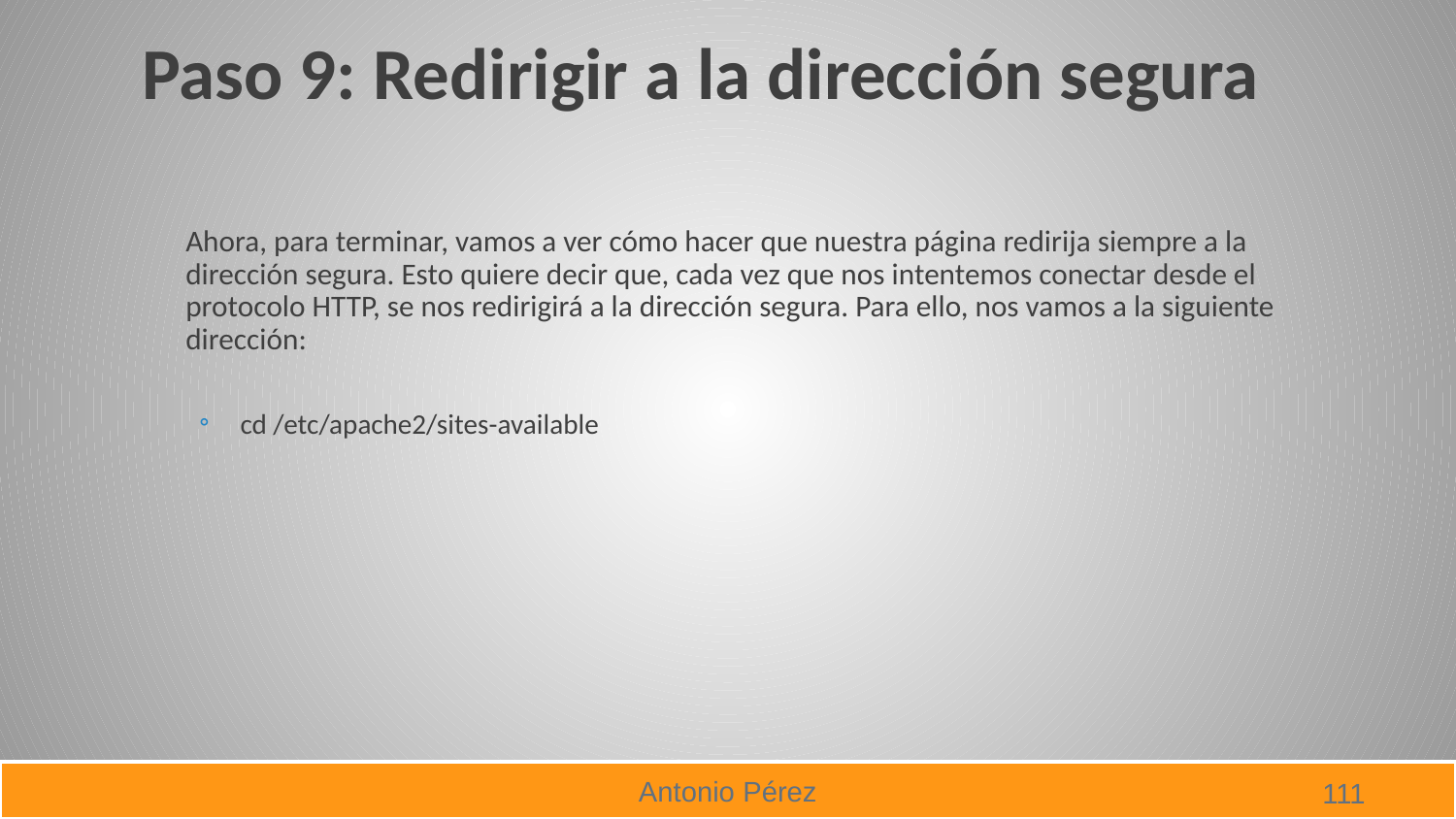

# Paso 9: Redirigir a la dirección segura
Ahora, para terminar, vamos a ver cómo hacer que nuestra página redirija siempre a la dirección segura. Esto quiere decir que, cada vez que nos intentemos conectar desde el protocolo HTTP, se nos redirigirá a la dirección segura. Para ello, nos vamos a la siguiente dirección:

cd /etc/apache2/sites-available